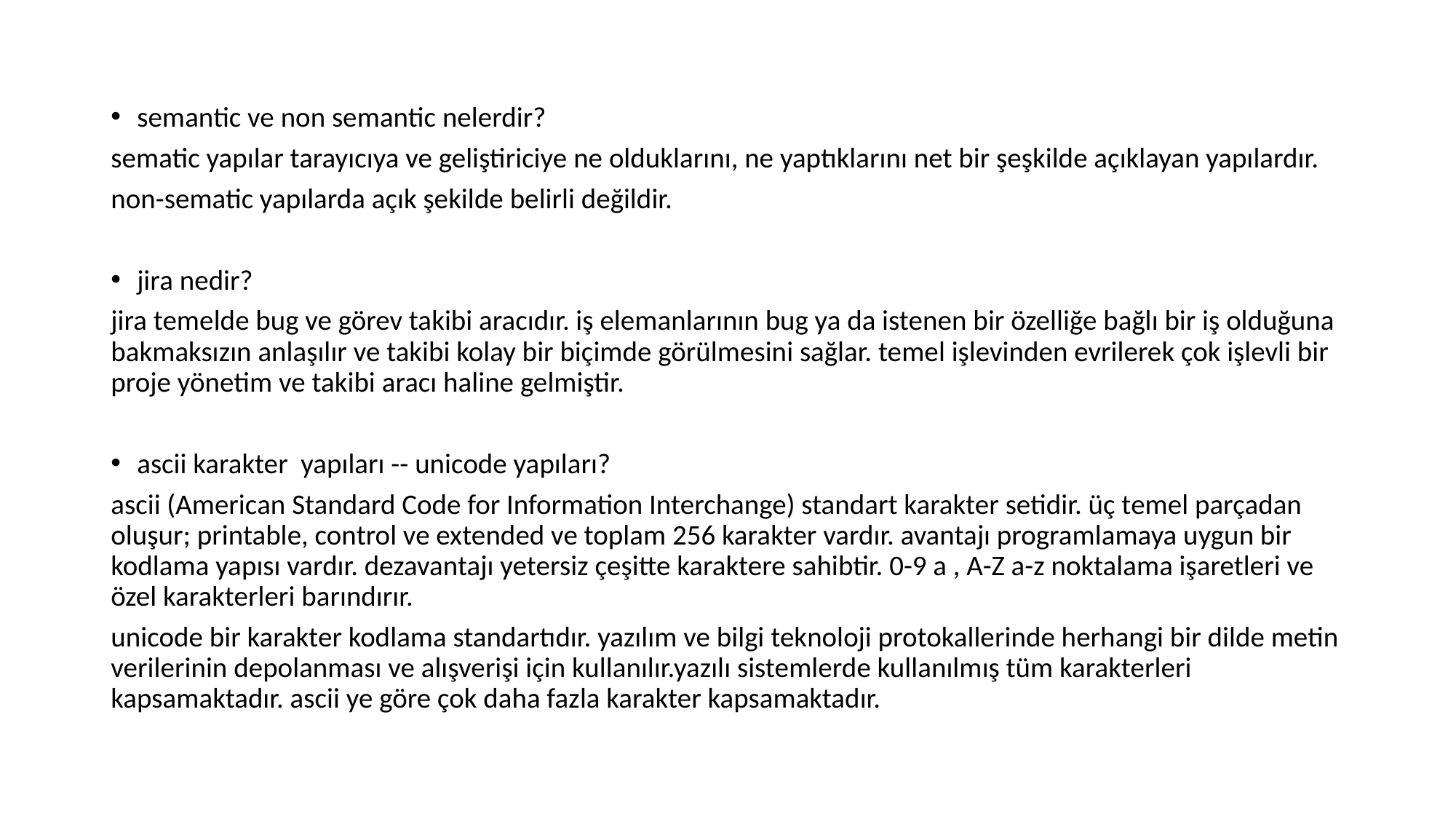

semantic ve non semantic nelerdir?
sematic yapılar tarayıcıya ve geliştiriciye ne olduklarını, ne yaptıklarını net bir şeşkilde açıklayan yapılardır.
non-sematic yapılarda açık şekilde belirli değildir.

jira nedir?
jira temelde bug ve görev takibi aracıdır. iş elemanlarının bug ya da istenen bir özelliğe bağlı bir iş olduğuna bakmaksızın anlaşılır ve takibi kolay bir biçimde görülmesini sağlar. temel işlevinden evrilerek çok işlevli bir proje yönetim ve takibi aracı haline gelmiştir.

ascii karakter  yapıları -- unicode yapıları?
ascii (American Standard Code for Information Interchange) standart karakter setidir. üç temel parçadan oluşur; printable, control ve extended ve toplam 256 karakter vardır. avantajı programlamaya uygun bir kodlama yapısı vardır. dezavantajı yetersiz çeşitte karaktere sahibtir. 0-9 a , A-Z a-z noktalama işaretleri ve özel karakterleri barındırır.
unicode bir karakter kodlama standartıdır. yazılım ve bilgi teknoloji protokallerinde herhangi bir dilde metin verilerinin depolanması ve alışverişi için kullanılır.yazılı sistemlerde kullanılmış tüm karakterleri kapsamaktadır. ascii ye göre çok daha fazla karakter kapsamaktadır.